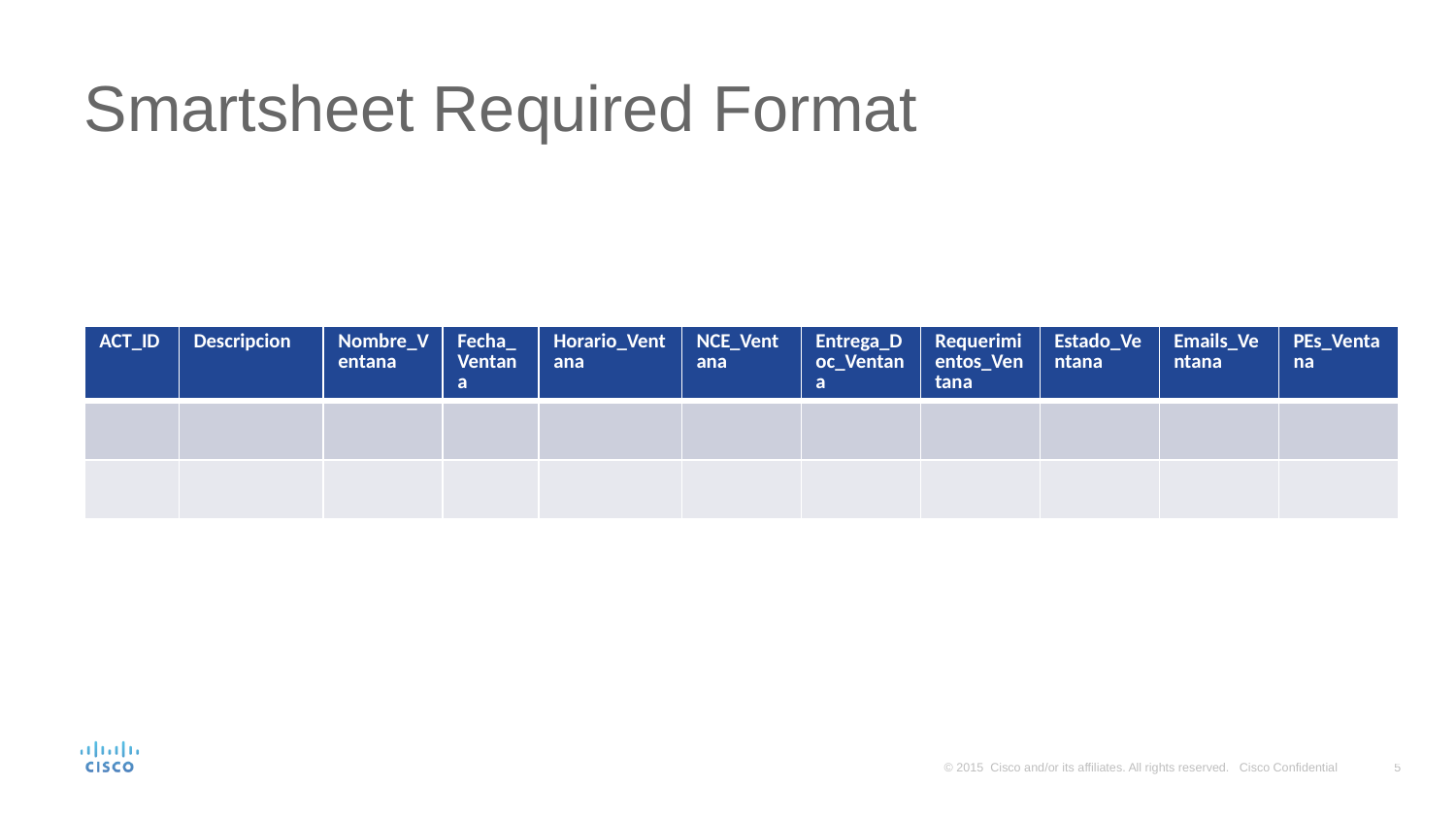

# Smartsheet Required Format
| ACT\_ID | Descripcion | Nombre\_Ventana | Fecha\_Ventana | Horario\_Ventana | NCE\_Ventana | Entrega\_Doc\_Ventana | Requerimientos\_Ventana | Estado\_Ventana | Emails\_Ventana | PEs\_Ventana |
| --- | --- | --- | --- | --- | --- | --- | --- | --- | --- | --- |
|  |  |  |  |  |  |  |  |  |  |  |
|  |  |  |  |  |  |  |  |  |  |  |